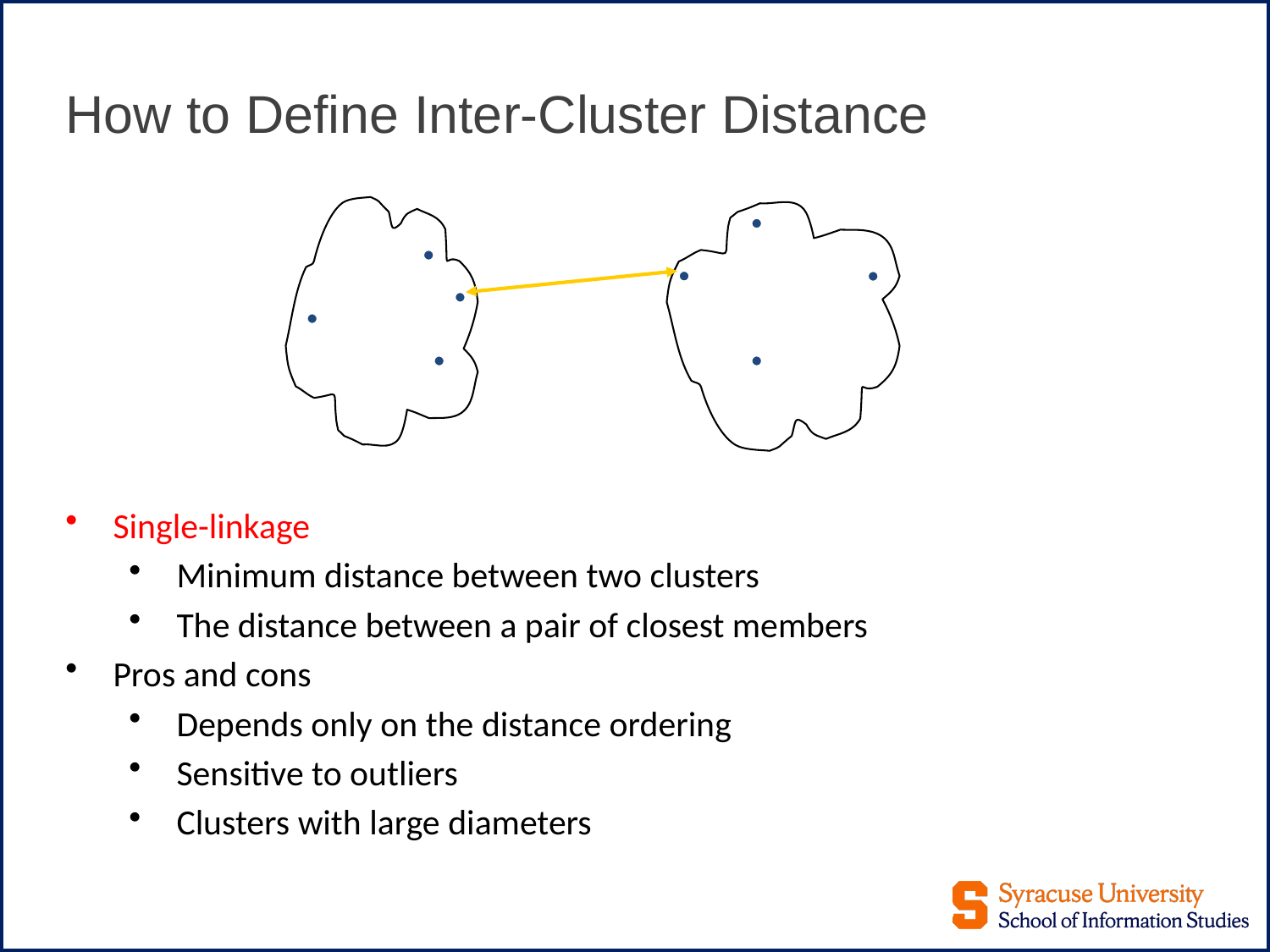

# How to Define Inter-Cluster Distance

Single-linkage
Minimum distance between two clusters
The distance between a pair of closest members
Pros and cons
Depends only on the distance ordering
Sensitive to outliers
Clusters with large diameters

83